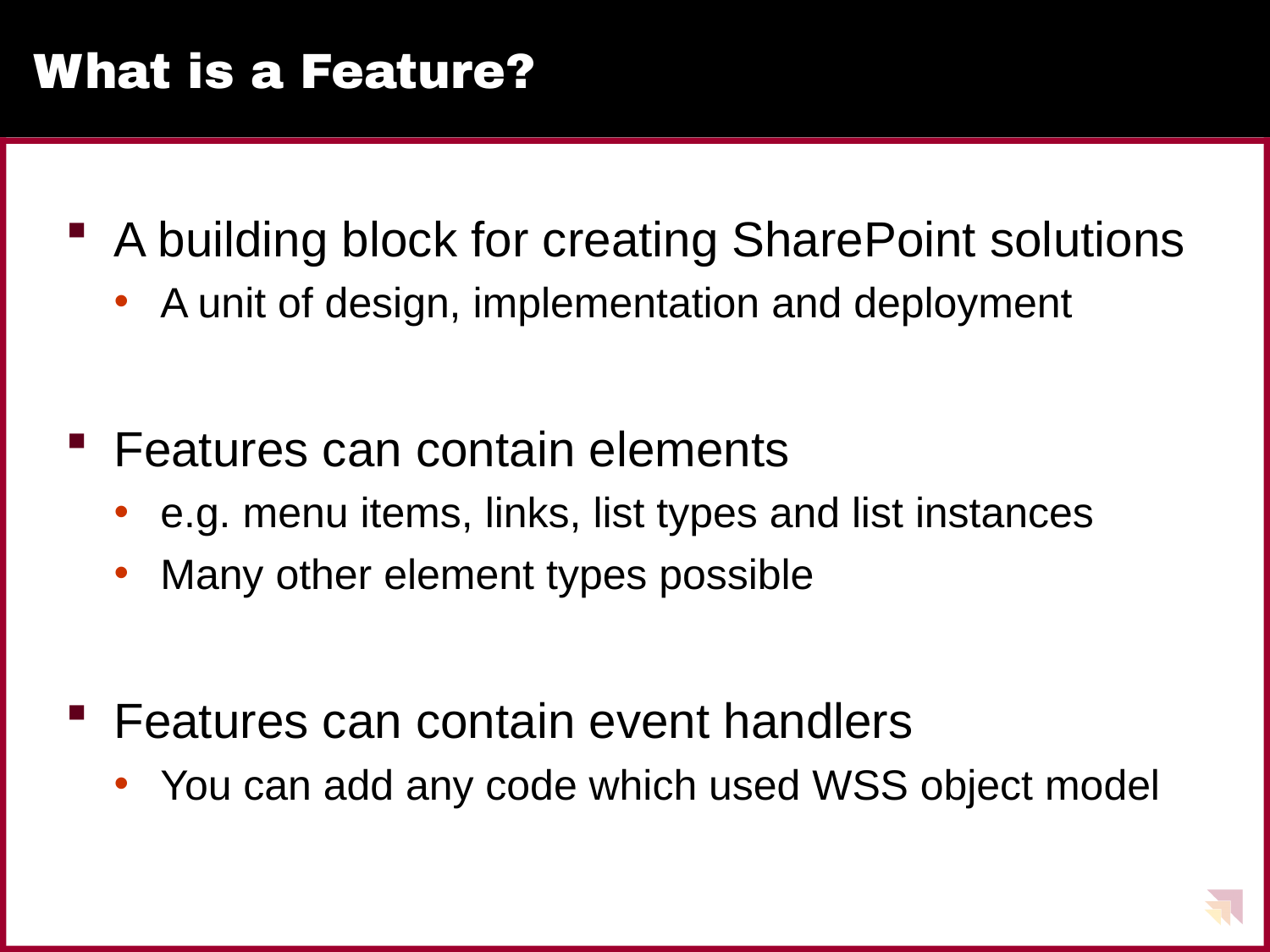

# What is a Feature?
A building block for creating SharePoint solutions
A unit of design, implementation and deployment

Features can contain elements
e.g. menu items, links, list types and list instances
Many other element types possible

Features can contain event handlers
You can add any code which used WSS object model